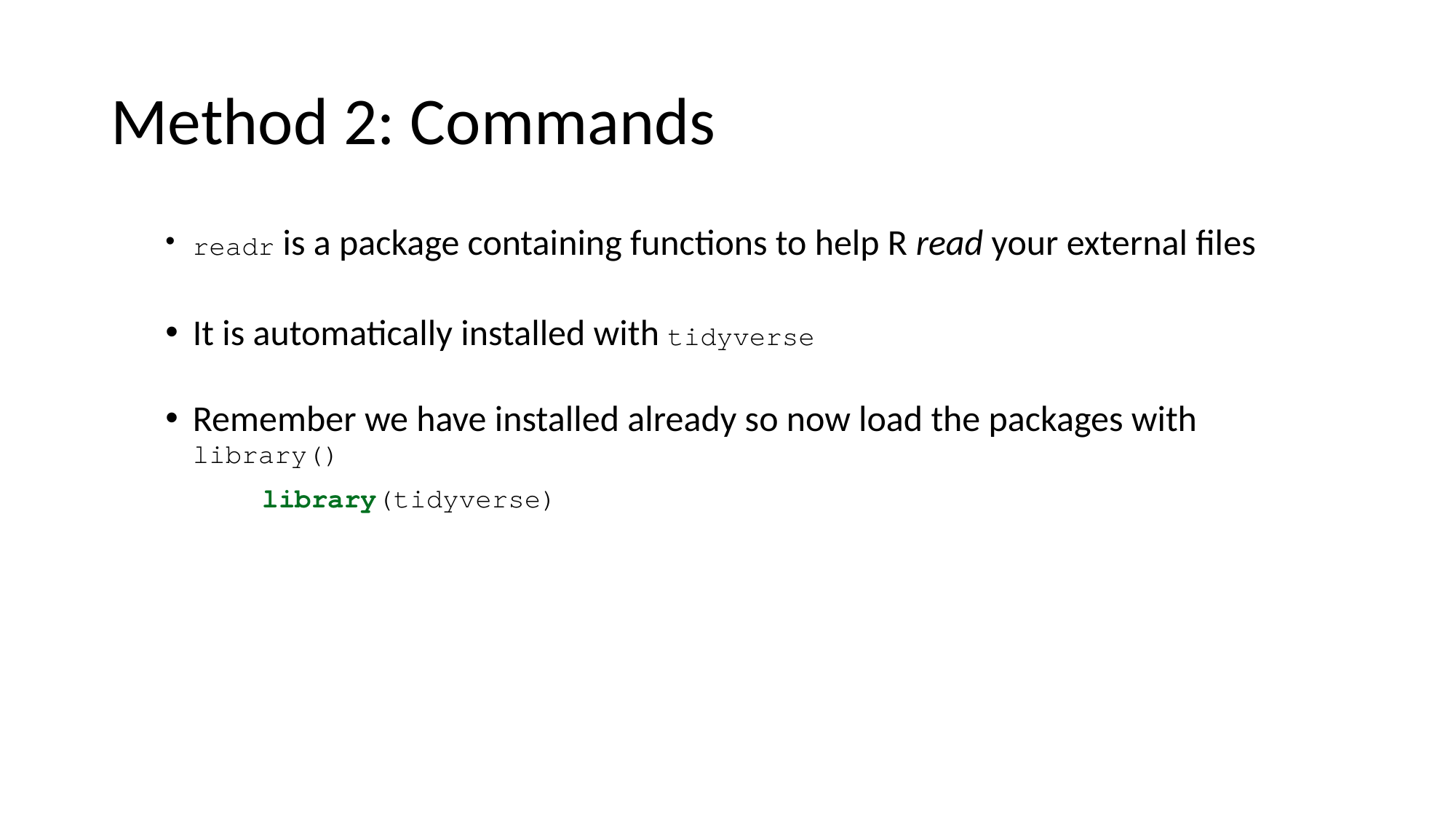

# Method 2: Commands
readr is a package containing functions to help R read your external files
It is automatically installed with tidyverse
Remember we have installed already so now load the packages with library()
library(tidyverse)